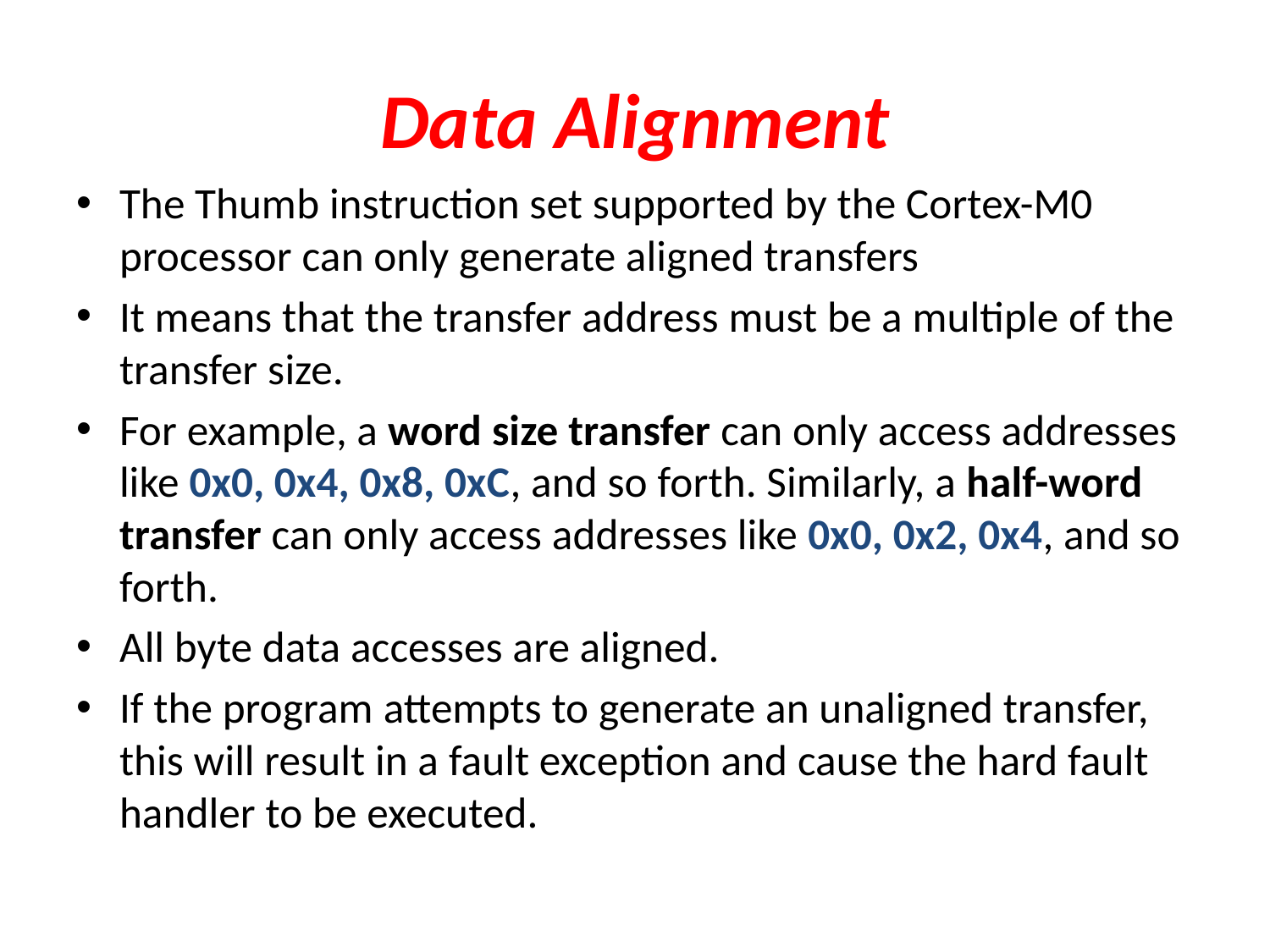

# Data Alignment
The Thumb instruction set supported by the Cortex-M0 processor can only generate aligned transfers
It means that the transfer address must be a multiple of the transfer size.
For example, a word size transfer can only access addresses like 0x0, 0x4, 0x8, 0xC, and so forth. Similarly, a half-word transfer can only access addresses like 0x0, 0x2, 0x4, and so forth.
All byte data accesses are aligned.
If the program attempts to generate an unaligned transfer, this will result in a fault exception and cause the hard fault handler to be executed.